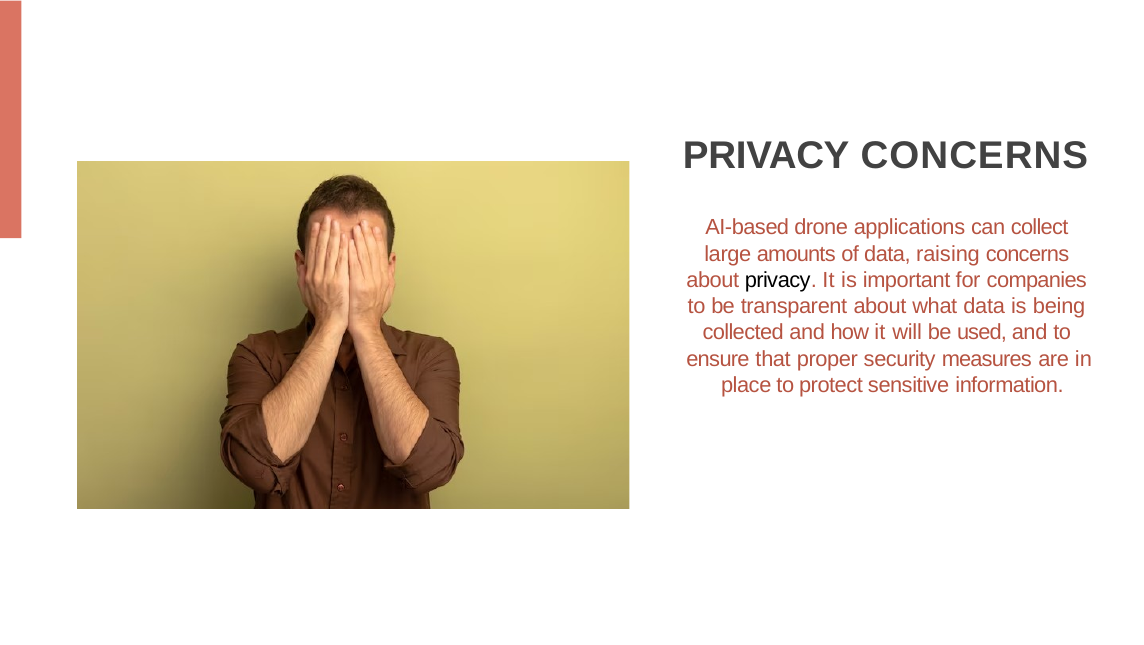

# PRIVACY CONCERNS

AI-based drone applications can collect  large amounts of data, raising concerns  about privacy. It is important for companies  to be transparent about what data is being  collected and how it will be used, and to  ensure that proper security measures are in  place to protect sensitive information.